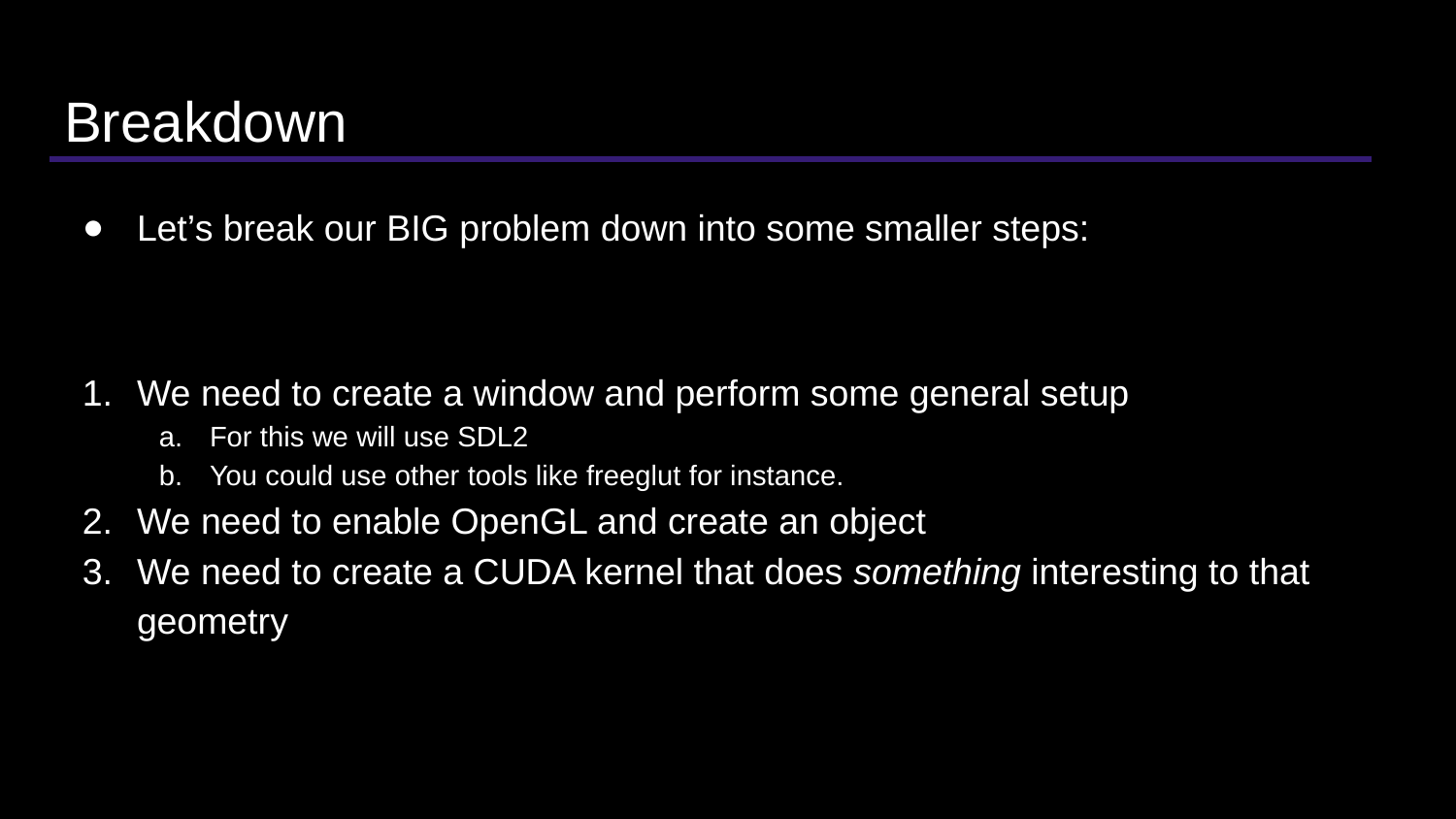

# Breakdown
Let’s break our BIG problem down into some smaller steps:

We need to create a window and perform some general setup
For this we will use SDL2
You could use other tools like freeglut for instance.
We need to enable OpenGL and create an object
We need to create a CUDA kernel that does something interesting to that geometry